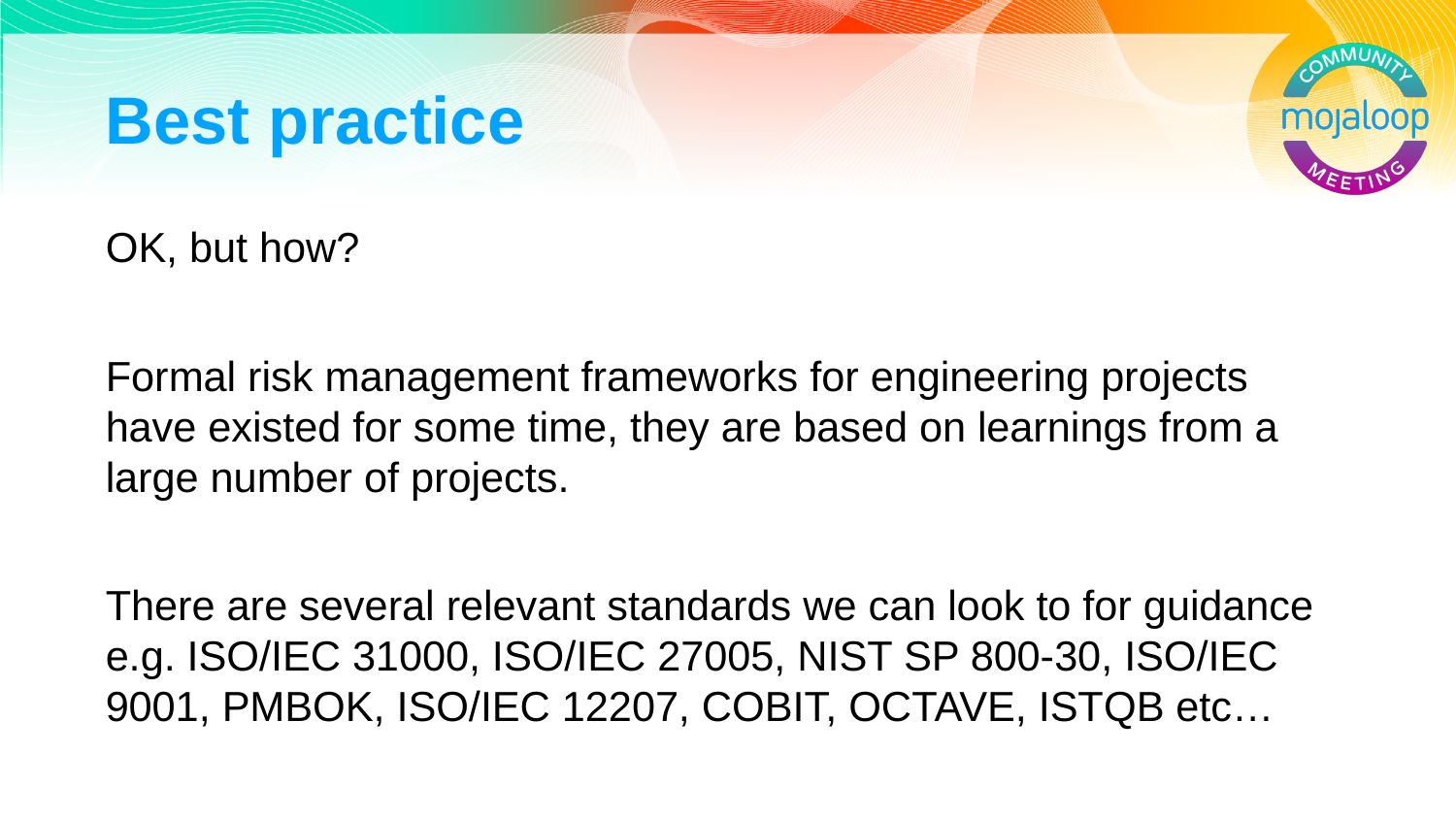

# Best practice
OK, but how?

Formal risk management frameworks for engineering projects have existed for some time, they are based on learnings from a large number of projects.

There are several relevant standards we can look to for guidance e.g. ISO/IEC 31000, ISO/IEC 27005, NIST SP 800-30, ISO/IEC 9001, PMBOK, ISO/IEC 12207, COBIT, OCTAVE, ISTQB etc…